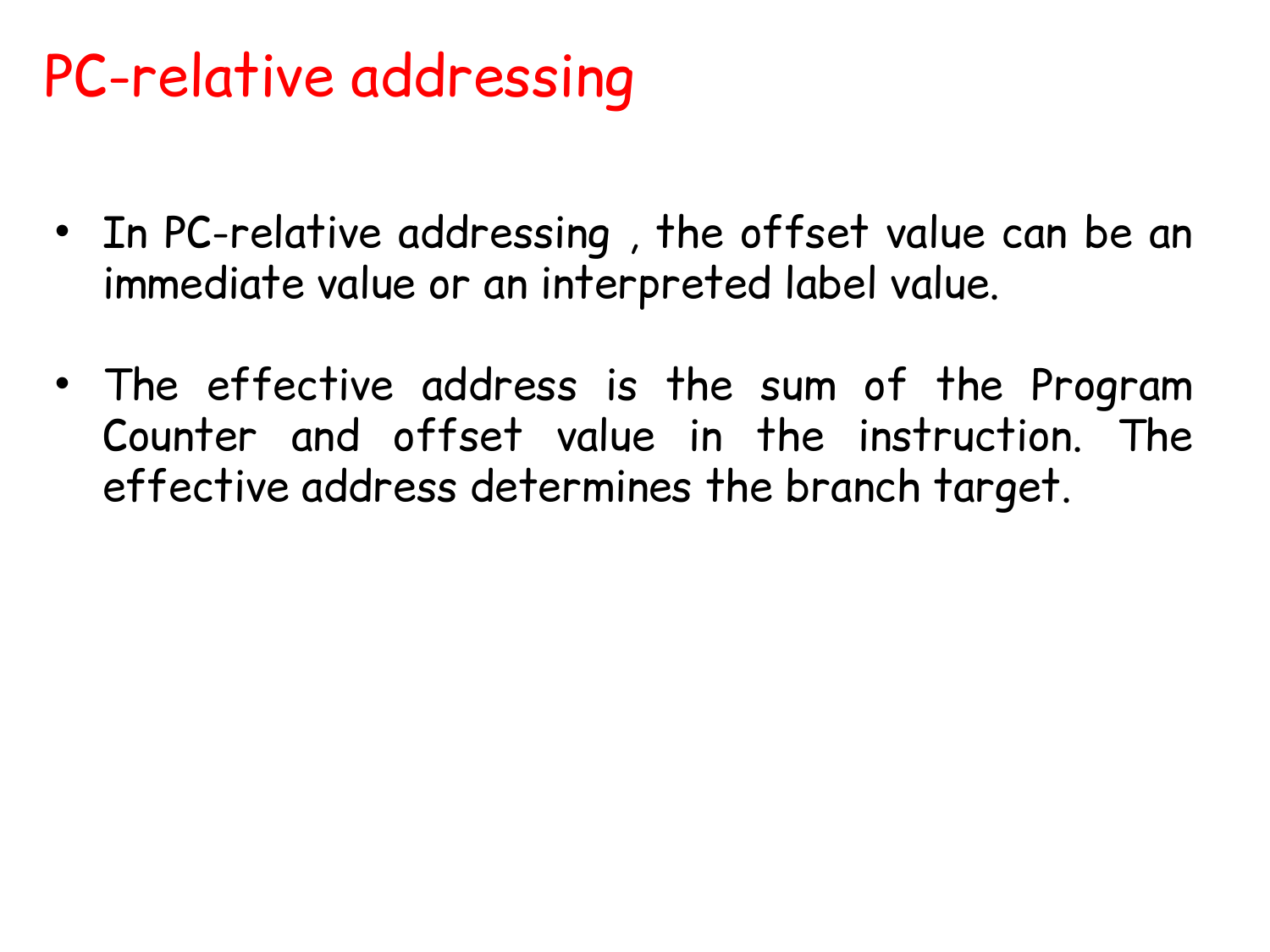

PC-relative addressing

In PC-relative addressing , the offset value can be an immediate value or an interpreted label value.

The effective address is the sum of the Program Counter and offset value in the instruction. The effective address determines the branch target.